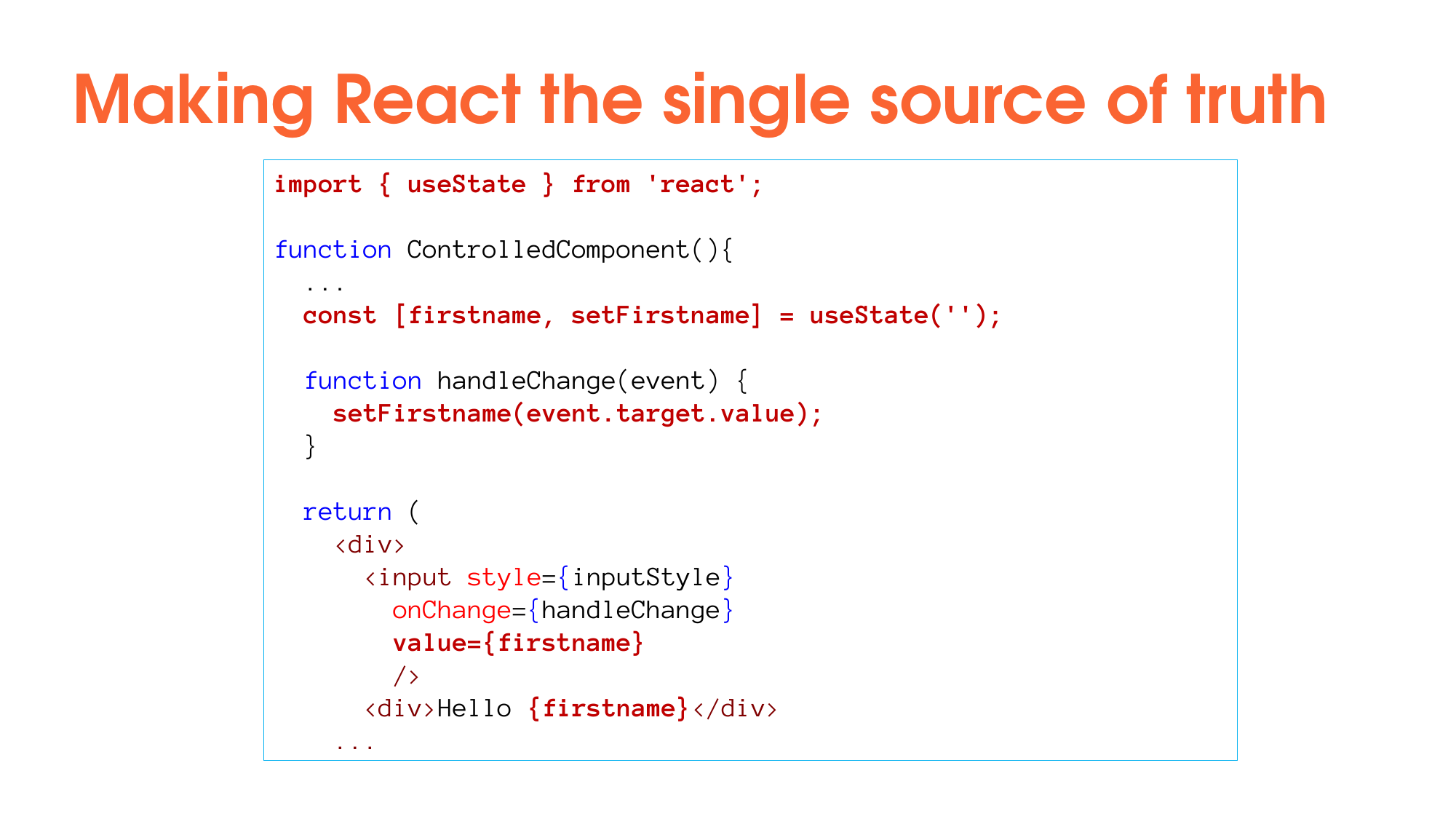

# Making React the single source of truth
import { useState } from 'react';
function ControlledComponent(){
  ...
  const [firstname, setFirstname] = useState('');
  function handleChange(event) {
    setFirstname(event.target.value);
  }
  return (
    <div>
      <input style={inputStyle}
        onChange={handleChange}
        value={firstname}
        />
      <div>Hello {firstname}</div>
    ...